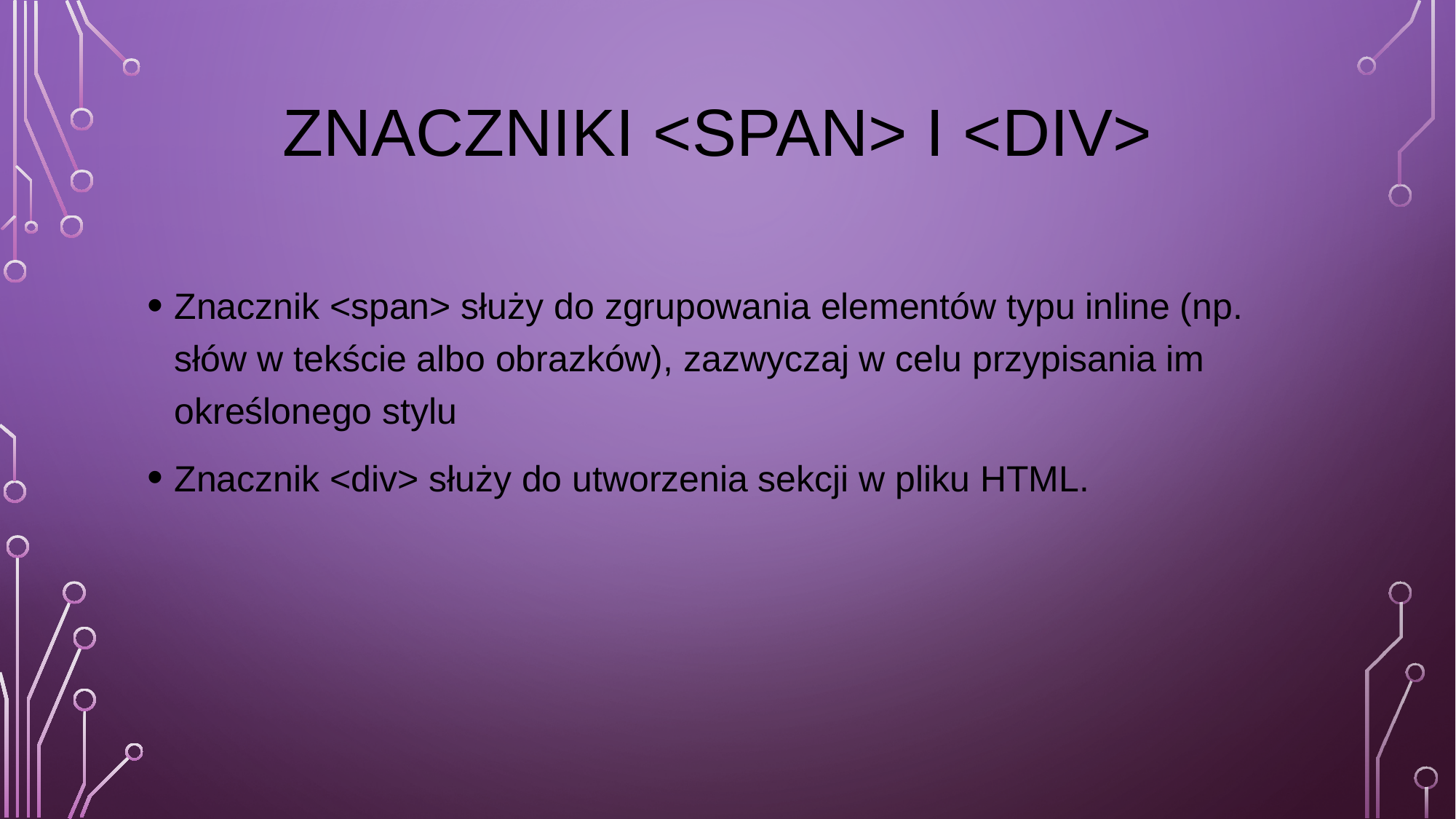

# Znaczniki <span> i <div>
Znacznik <span> służy do zgrupowania elementów typu inline (np. słów w tekście albo obrazków), zazwyczaj w celu przypisania im określonego stylu
Znacznik <div> służy do utworzenia sekcji w pliku HTML.